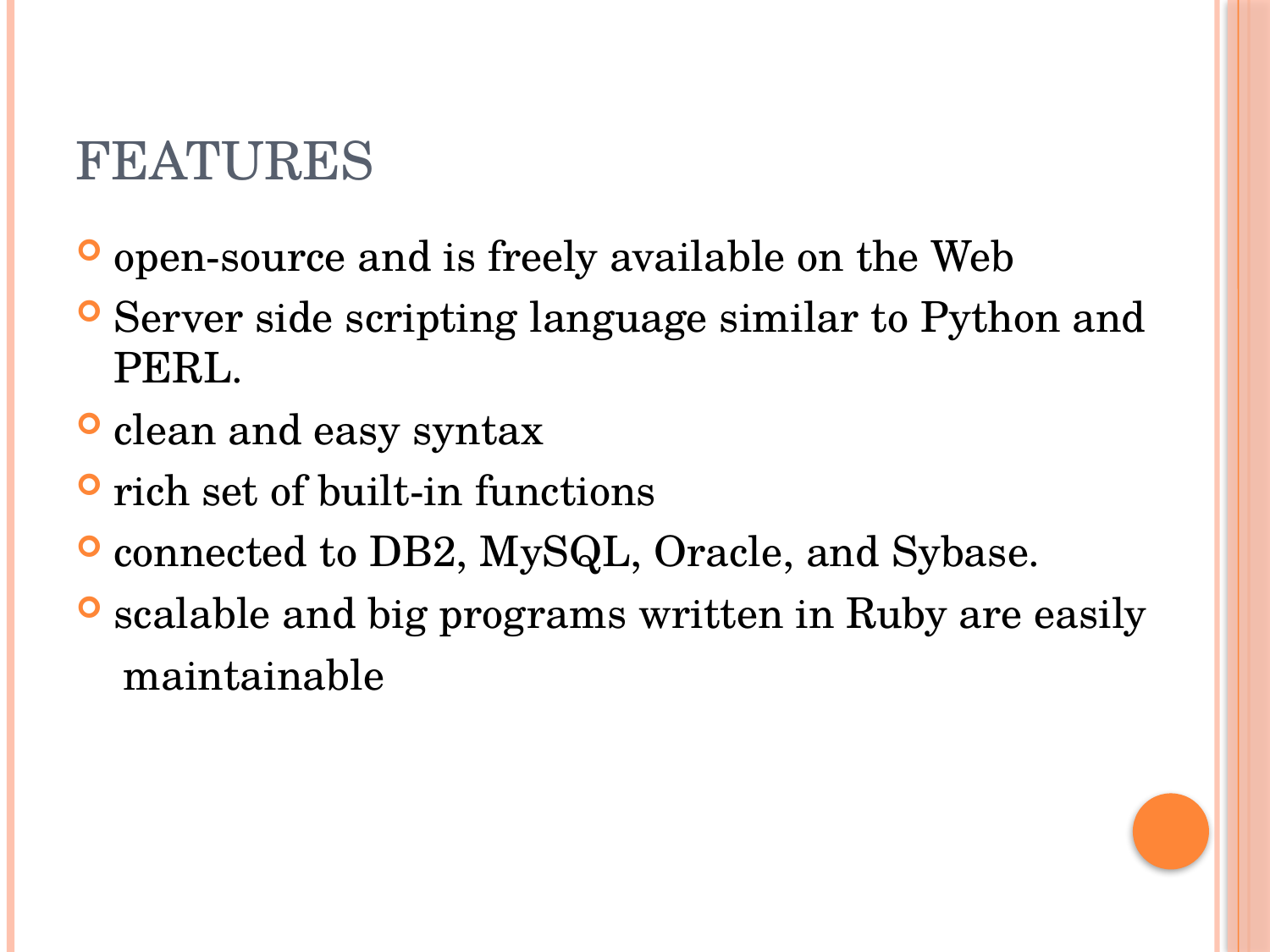

# FEATURES
open-source and is freely available on the Web
Server side scripting language similar to Python and PERL.
clean and easy syntax
rich set of built-in functions
connected to DB2, MySQL, Oracle, and Sybase.
scalable and big programs written in Ruby are easily
    maintainable